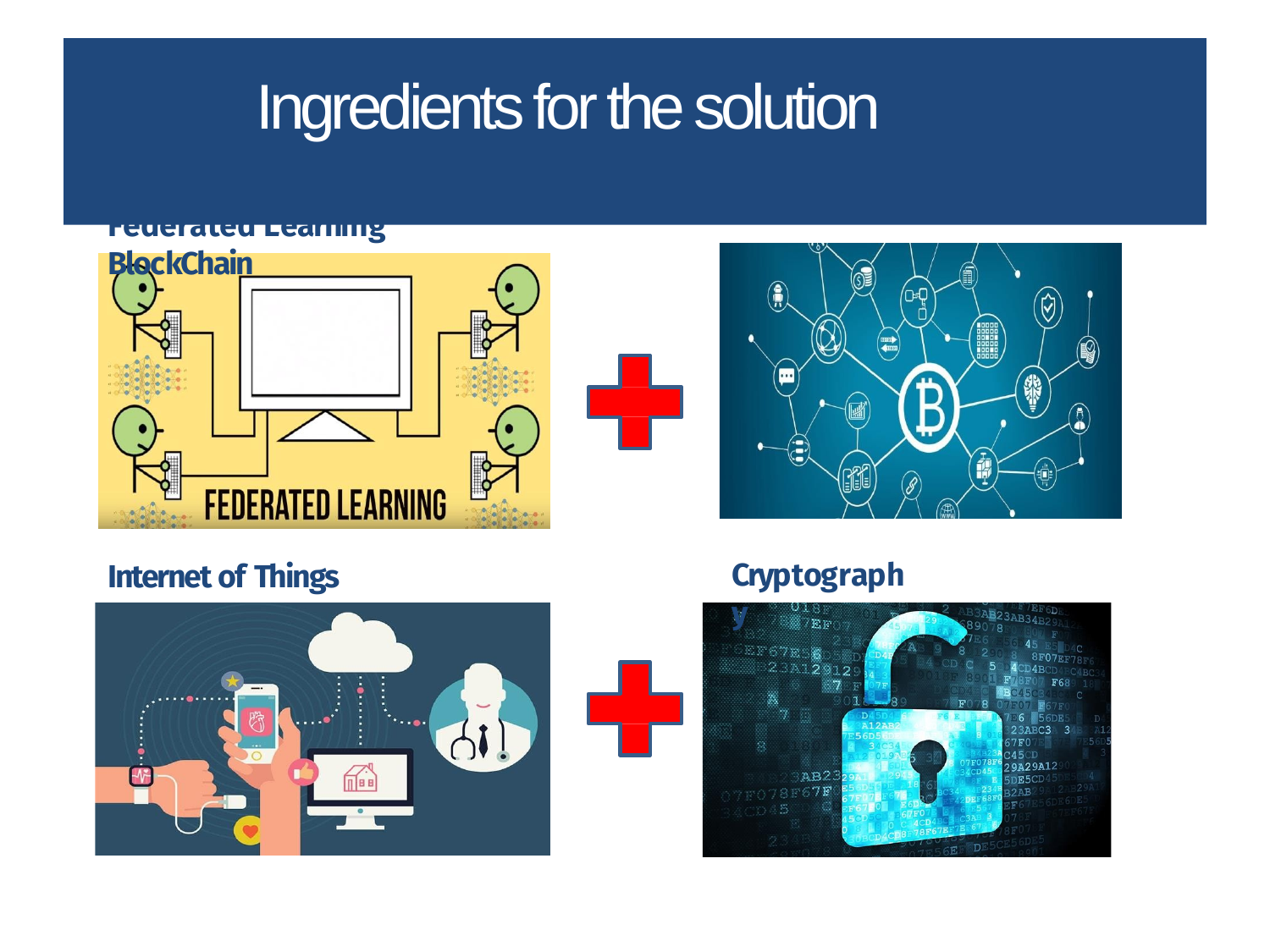

# Ingredients for the solution
Federated Learning	BlockChain

Cryptography
Internet of Things